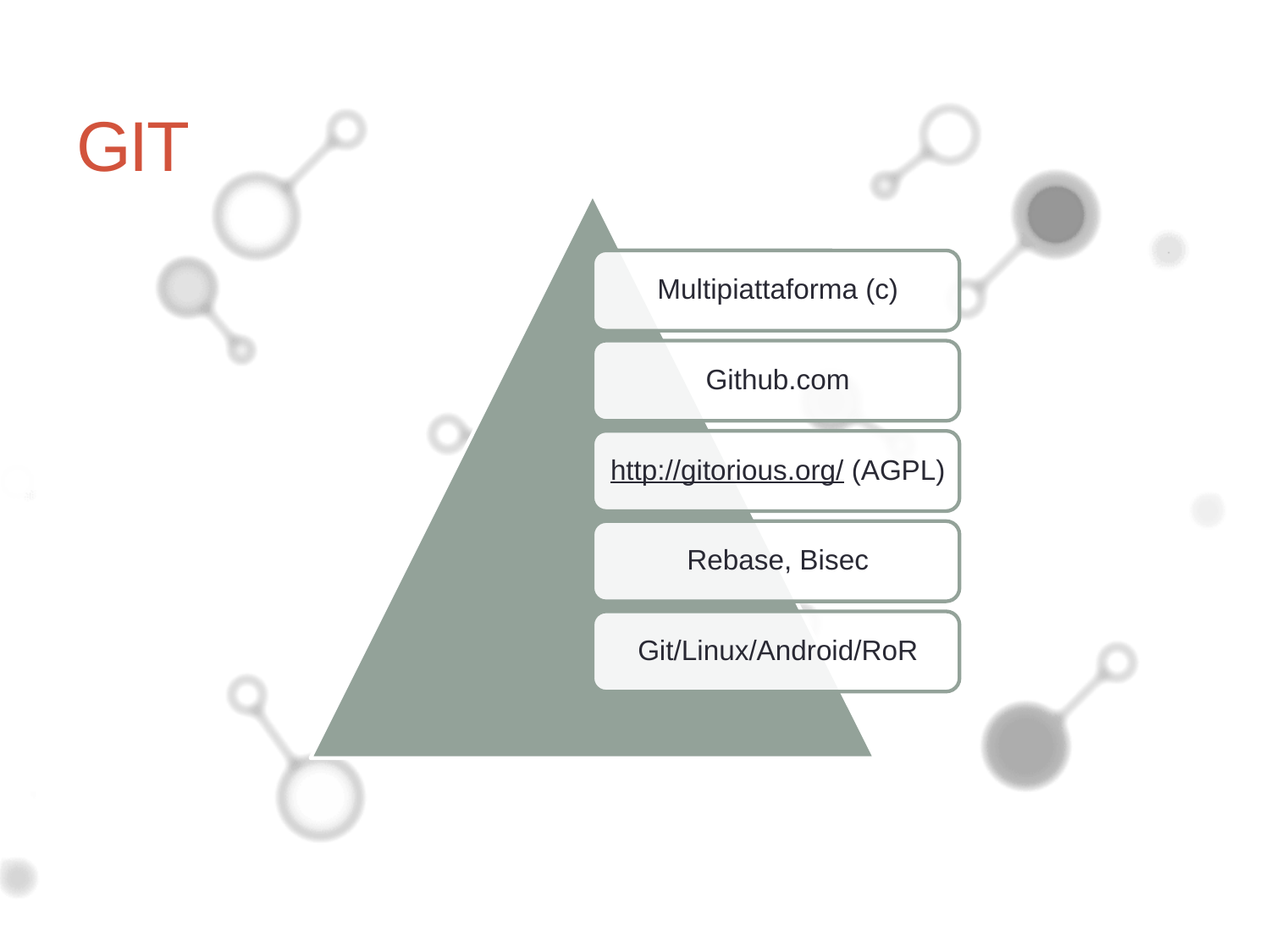

# GIT
Multipiattaforma (c)
Github.com
http://gitorious.org/ (AGPL)
Rebase, Bisec
Git/Linux/Android/RoR